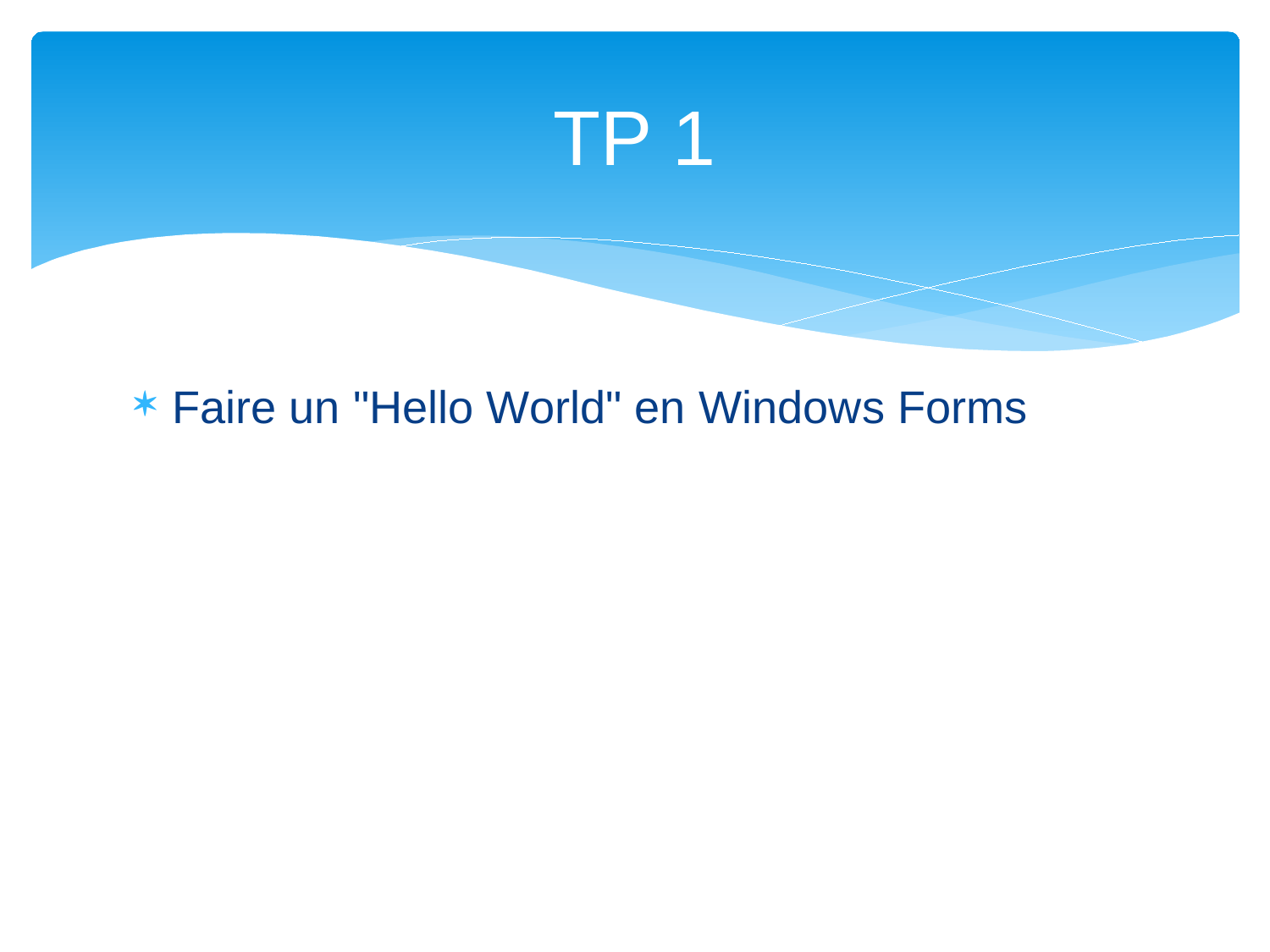

# TP 1
Faire un "Hello World" en Windows Forms